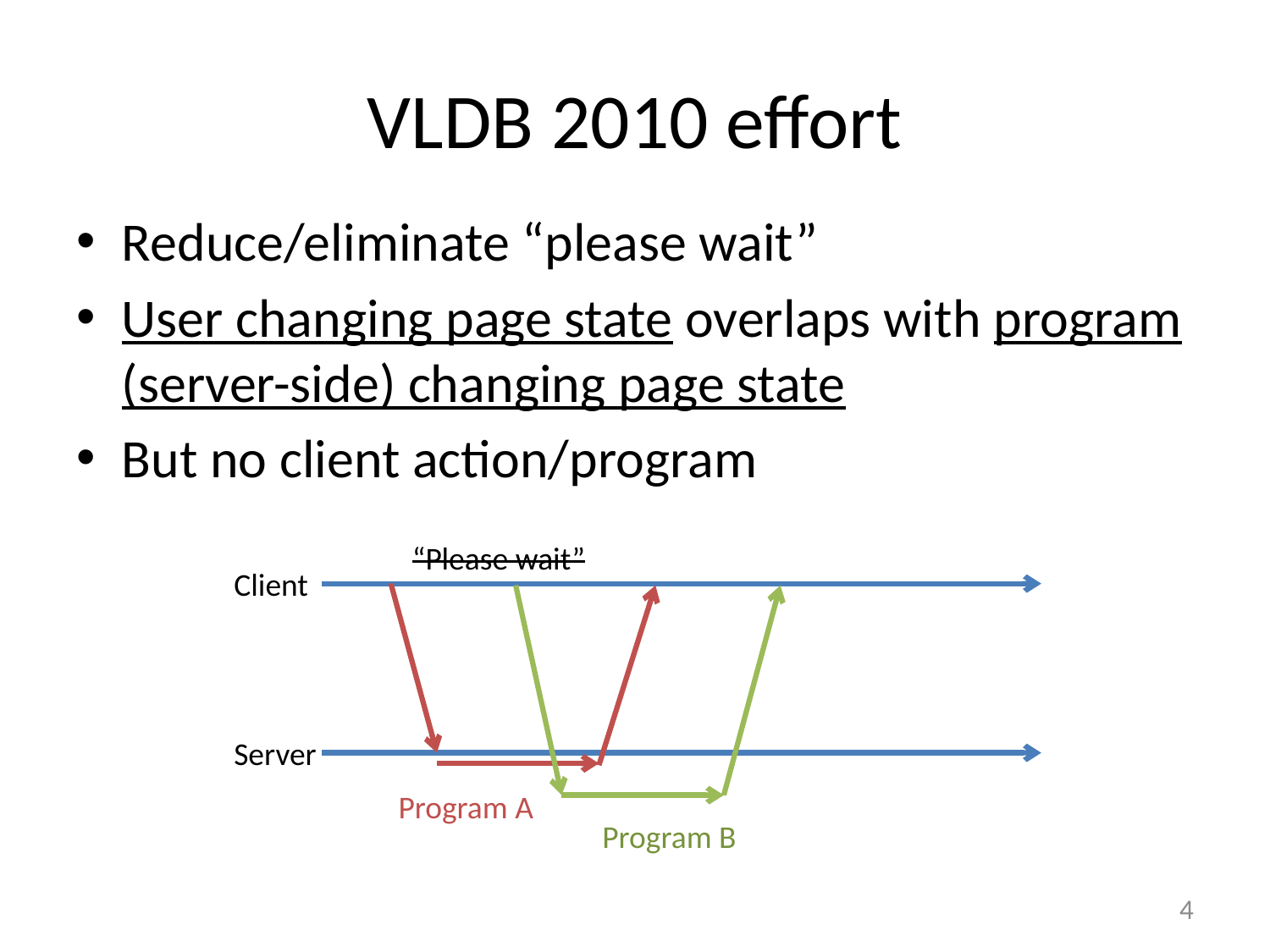

# VLDB 2010 effort
Reduce/eliminate “please wait”
User changing page state overlaps with program (server-side) changing page state
But no client action/program
“Please wait”
Client
Server
Program A
Program B
4